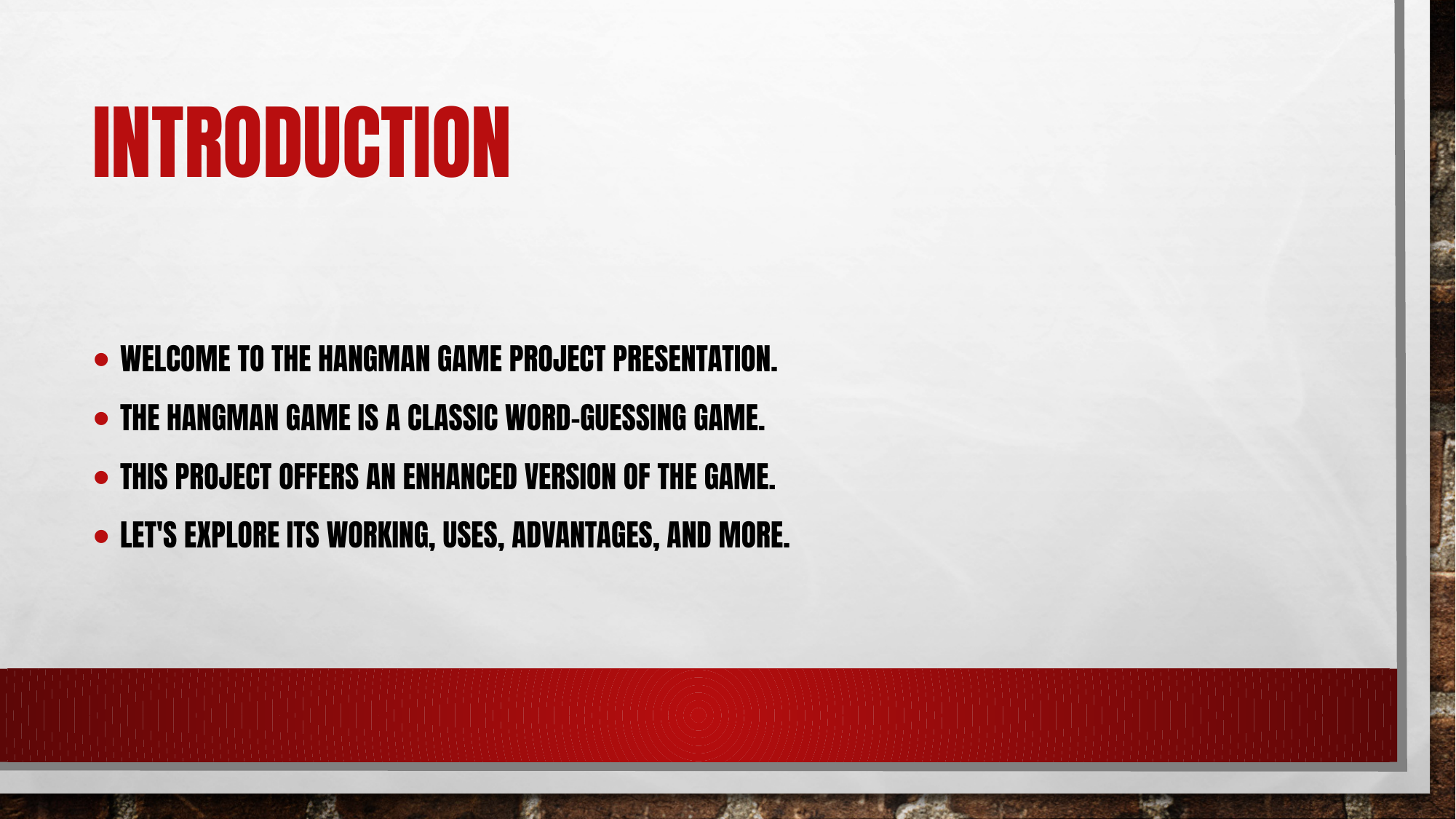

# INTRODUCTION
Welcome to the Hangman Game Project presentation.
The Hangman game is a classic word-guessing game.
This project offers an enhanced version of the game.
Let's explore its working, uses, advantages, and more.